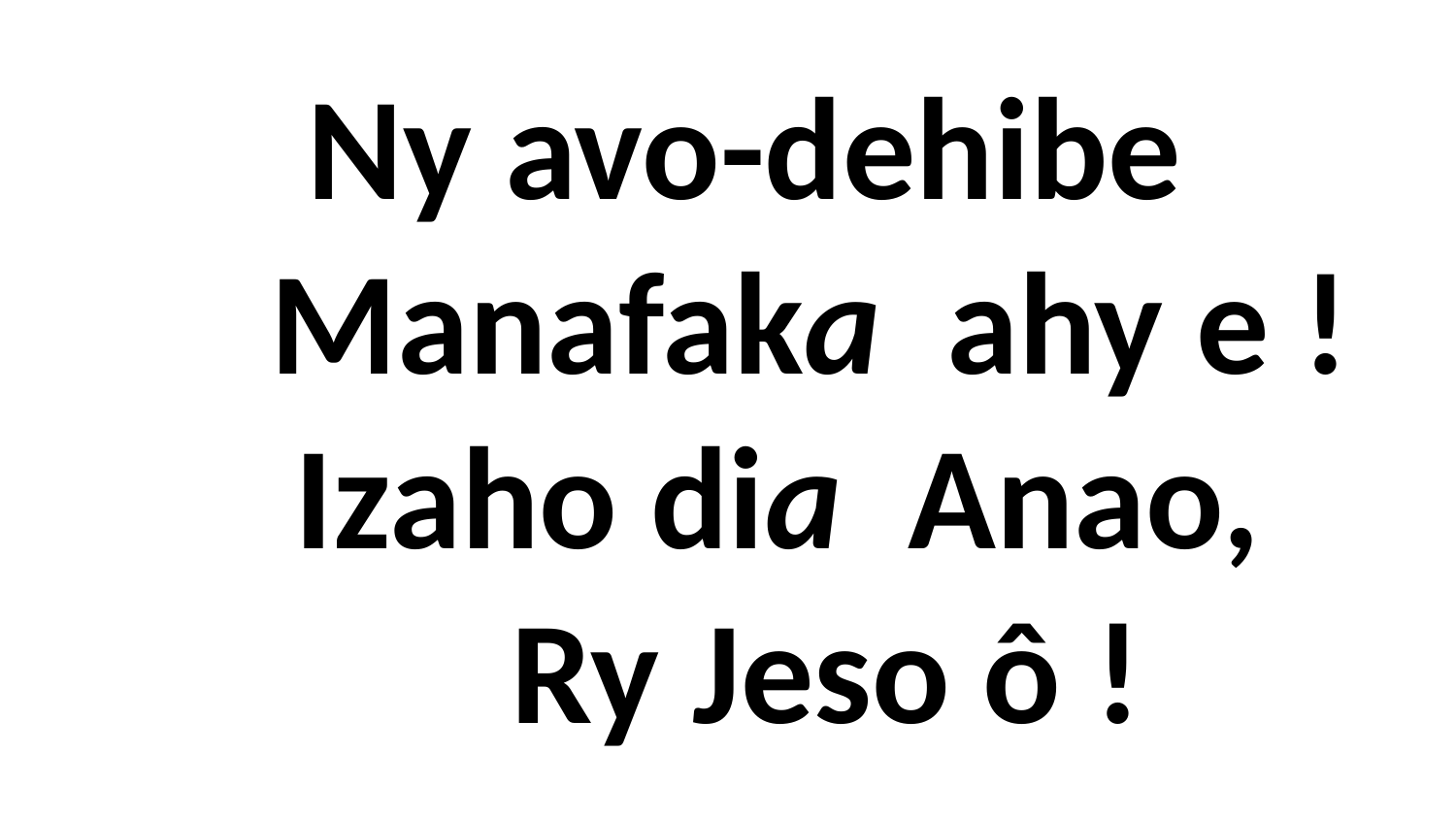

Ny avo-dehibe
     Manafaka  ahy e !
   Izaho dia  Anao,
      Ry Jeso ô !